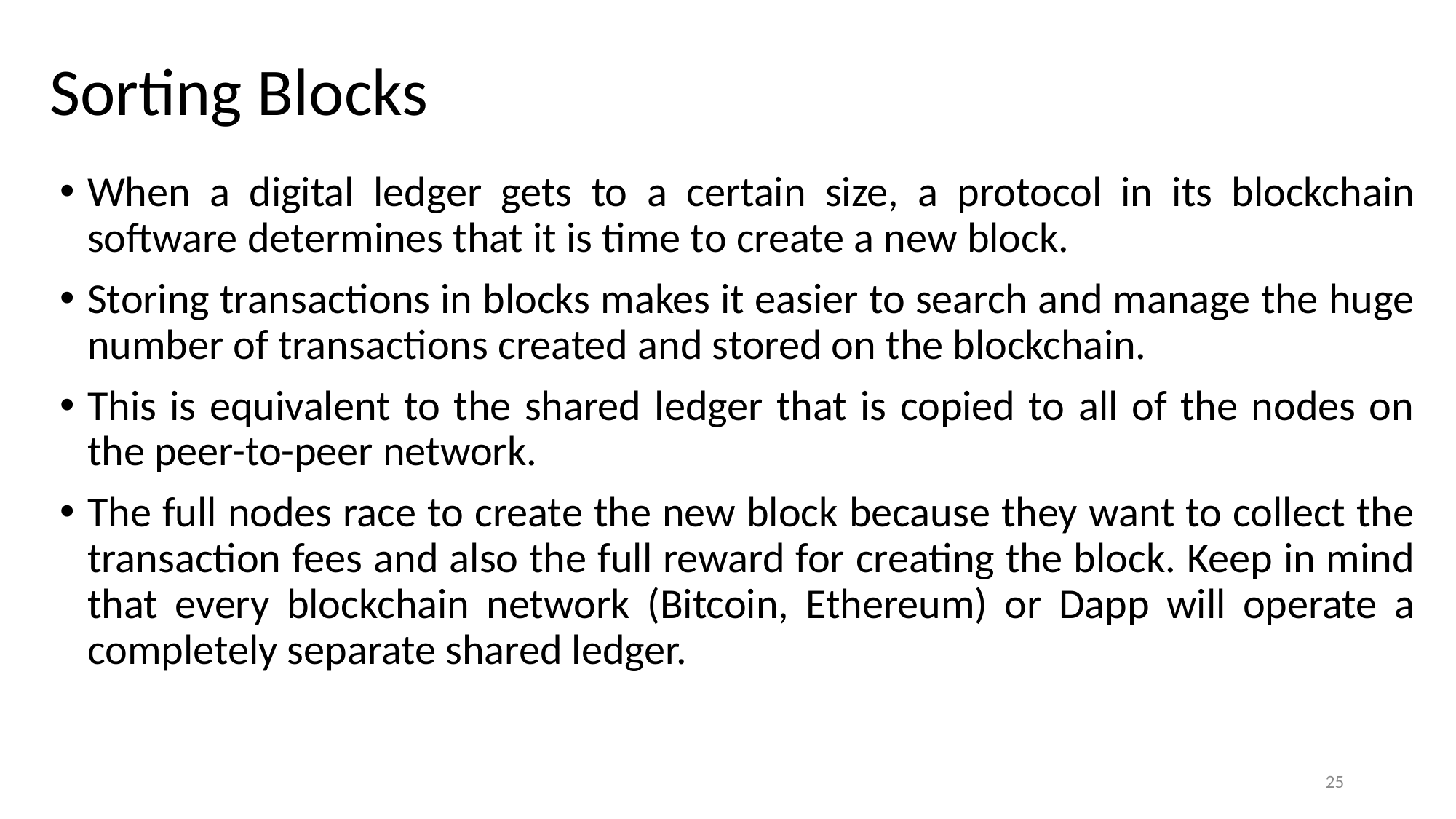

# Sorting Blocks
When a digital ledger gets to a certain size, a protocol in its blockchain software determines that it is time to create a new block.
Storing transactions in blocks makes it easier to search and manage the huge number of transactions created and stored on the blockchain.
This is equivalent to the shared ledger that is copied to all of the nodes on the peer-to-peer network.
The full nodes race to create the new block because they want to collect the transaction fees and also the full reward for creating the block. Keep in mind that every blockchain network (Bitcoin, Ethereum) or Dapp will operate a completely separate shared ledger.
25